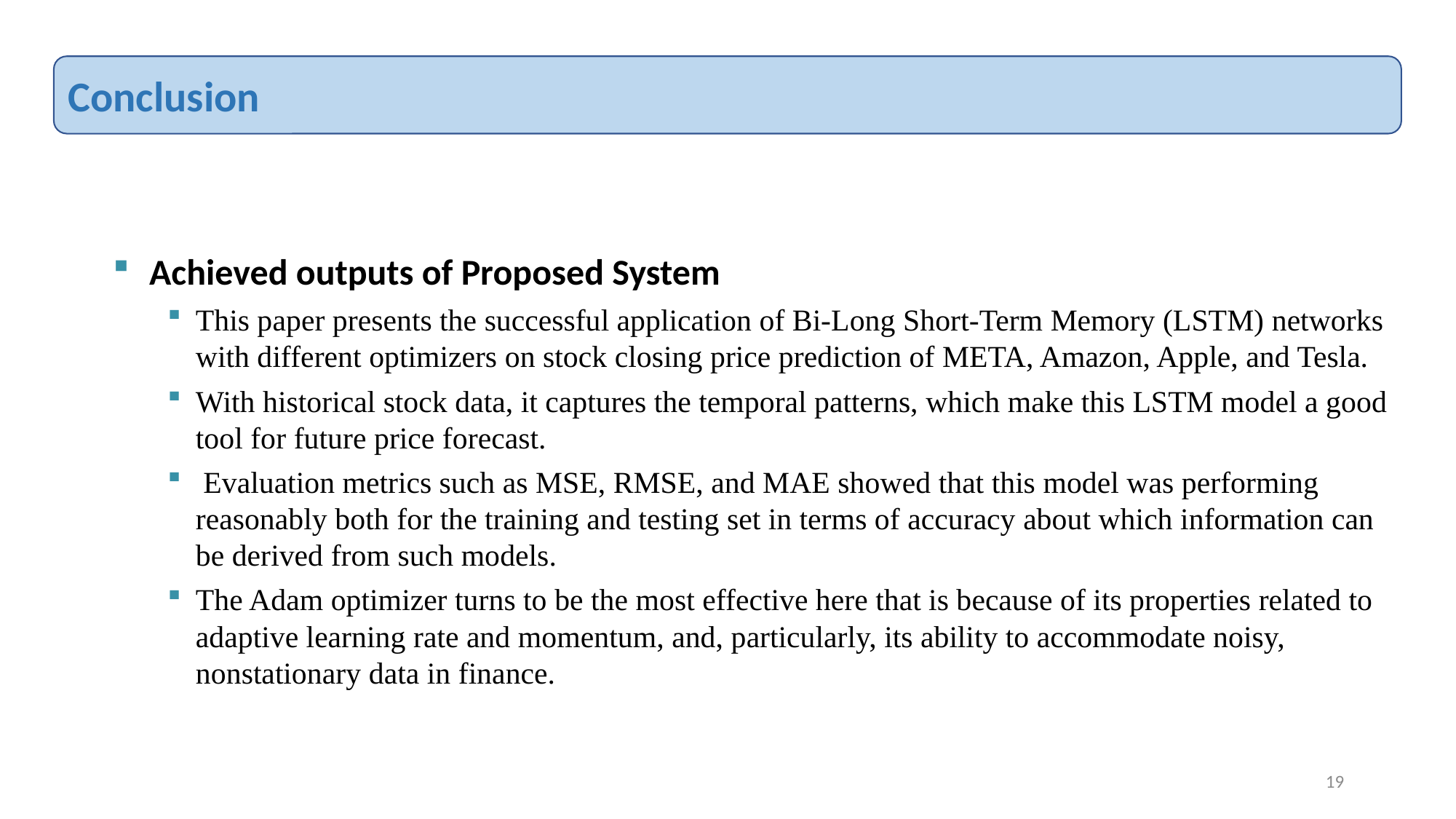

Conclusion

 Achieved outputs of Proposed System
This paper presents the successful application of Bi-Long Short-Term Memory (LSTM) networks with different optimizers on stock closing price prediction of META, Amazon, Apple, and Tesla.
With historical stock data, it captures the temporal patterns, which make this LSTM model a good tool for future price forecast.
 Evaluation metrics such as MSE, RMSE, and MAE showed that this model was performing reasonably both for the training and testing set in terms of accuracy about which information can be derived from such models.
The Adam optimizer turns to be the most effective here that is because of its properties related to adaptive learning rate and momentum, and, particularly, its ability to accommodate noisy, nonstationary data in finance.

19